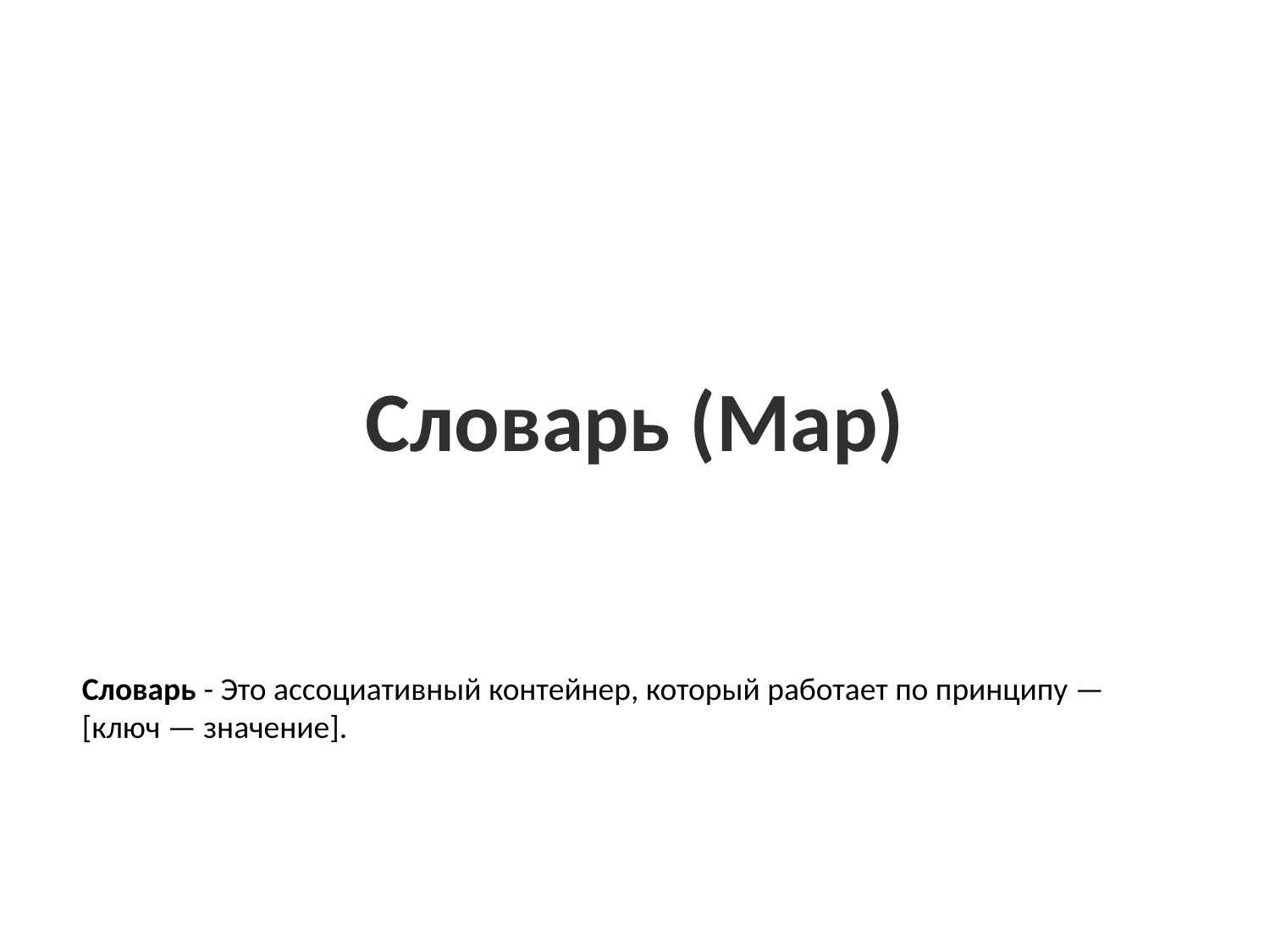

Словарь (Map)
Cловарь - Это ассоциативный контейнер, который работает по принципу — [ключ — значение].